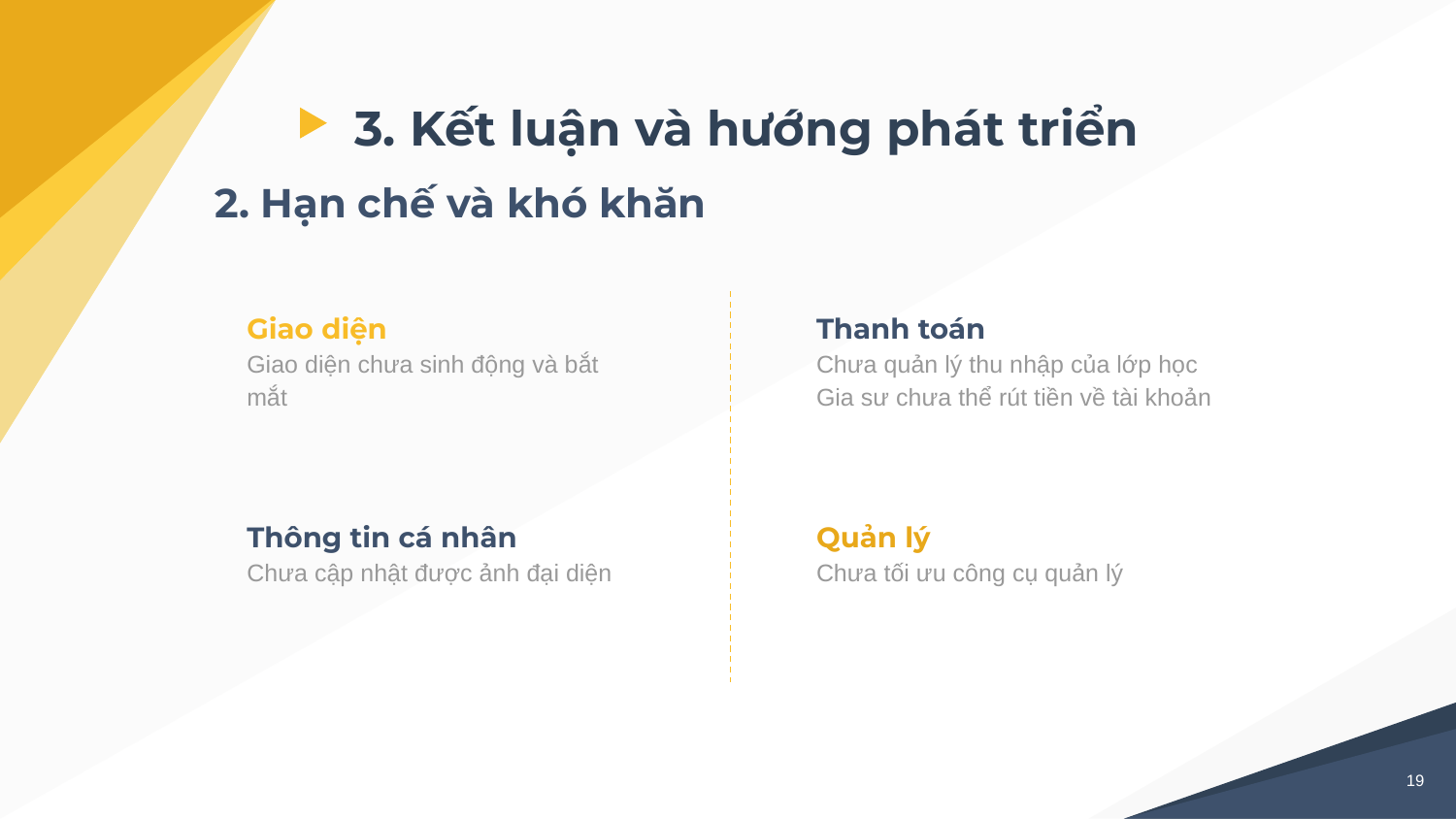

# 3. Kết luận và hướng phát triển
2. Hạn chế và khó khăn

Giao diện
Giao diện chưa sinh động và bắt mắt
Thanh toán
Chưa quản lý thu nhập của lớp học
Gia sư chưa thể rút tiền về tài khoản
Quản lý
Chưa tối ưu công cụ quản lý

Thông tin cá nhân
Chưa cập nhật được ảnh đại diện
19